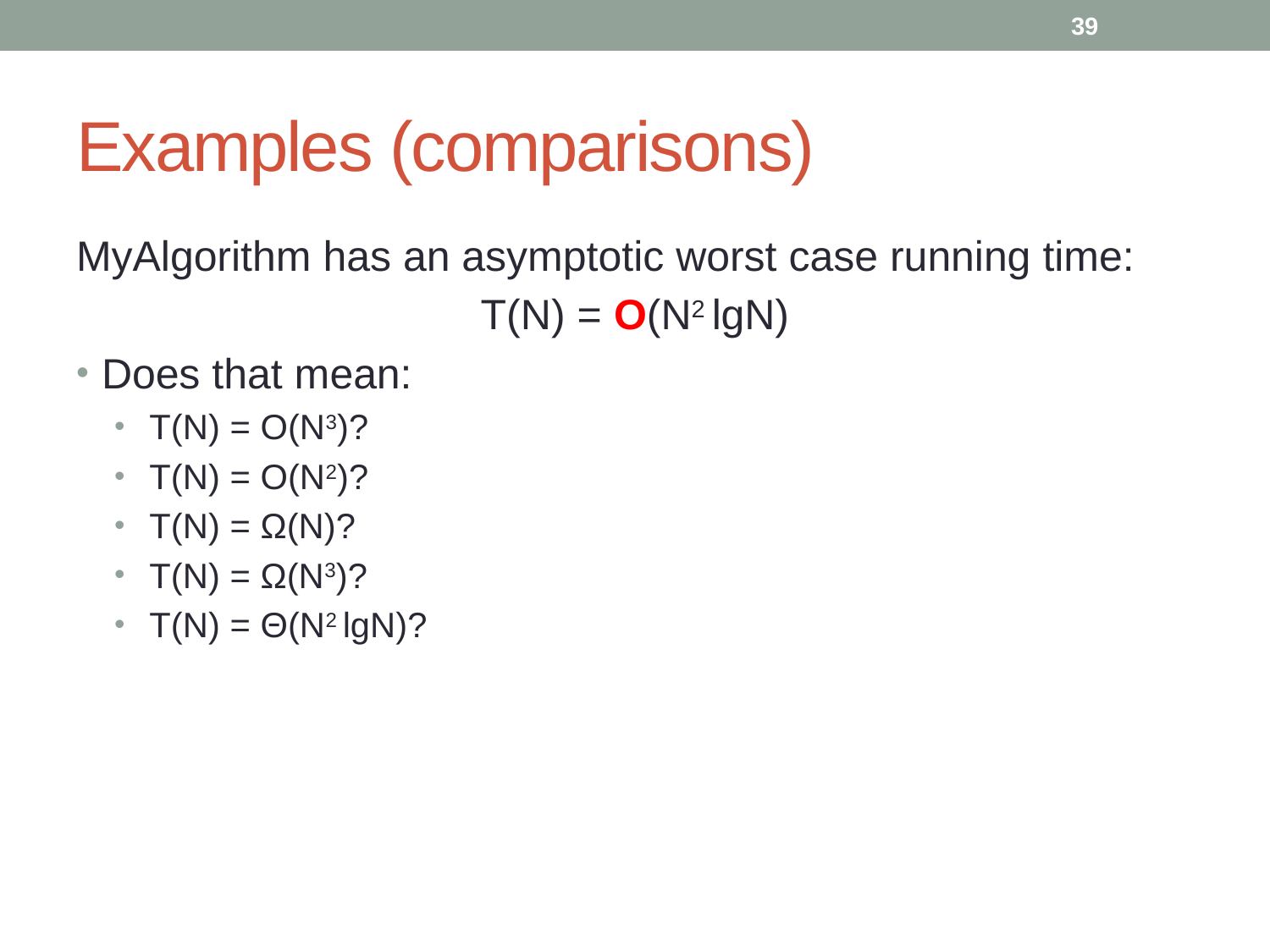

39
# Examples (comparisons)
MyAlgorithm has an asymptotic worst case running time:
T(N) = O(Ν2 lgN)
Does that mean:
 T(N) = O(Ν3)?
 T(N) = O(Ν2)?
 T(N) = Ω(Ν)?
 T(N) = Ω(Ν3)?
 T(N) = Θ(Ν2 lgN)?